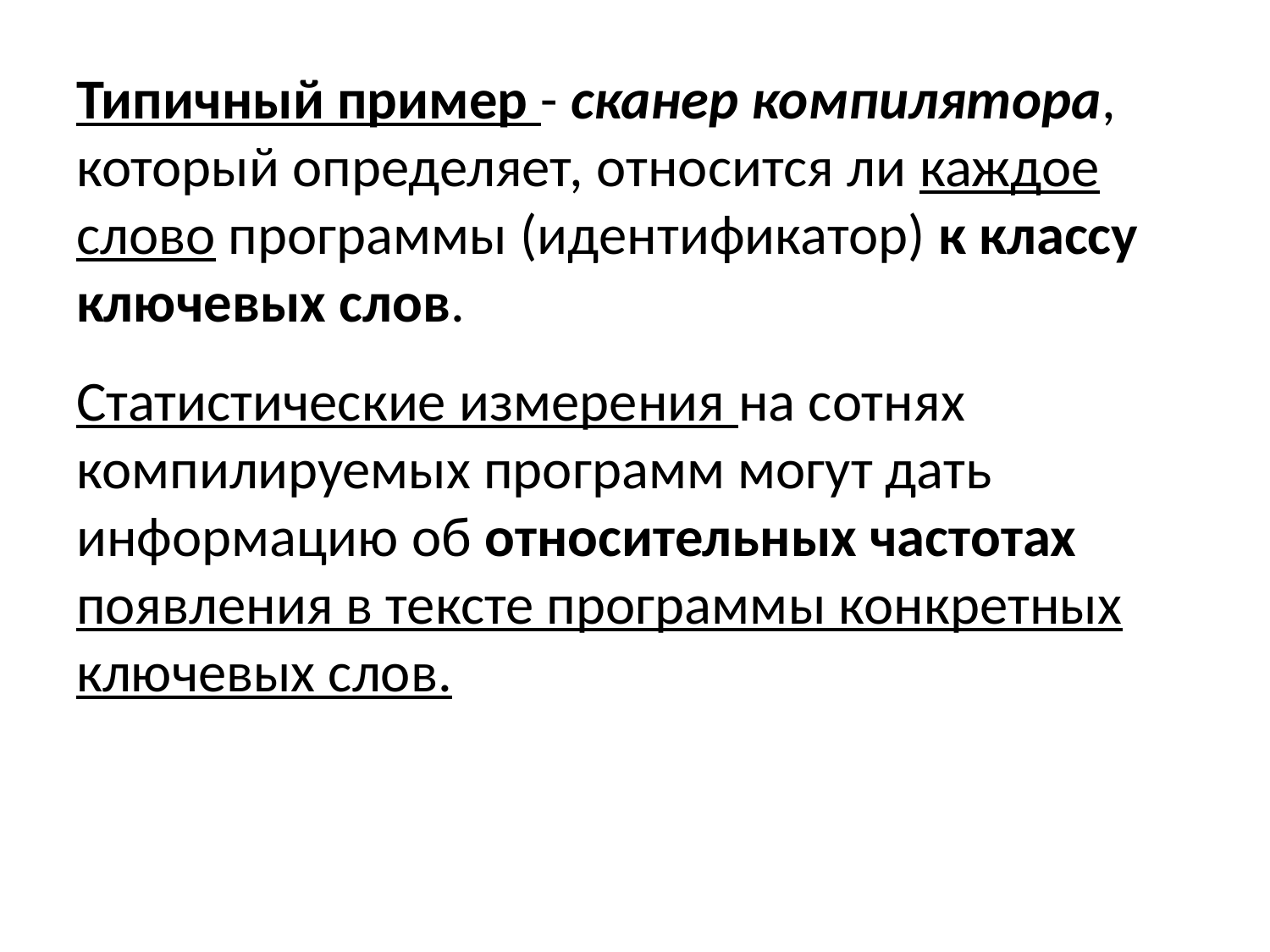

Типичный пример - сканер компилятора, который определяет, относится ли каждое слово программы (идентификатор) к классу ключевых слов.
Статистические измерения на сотнях компилируемых программ могут дать информацию об относительных частотах появления в тексте программы конкретных ключевых слов.